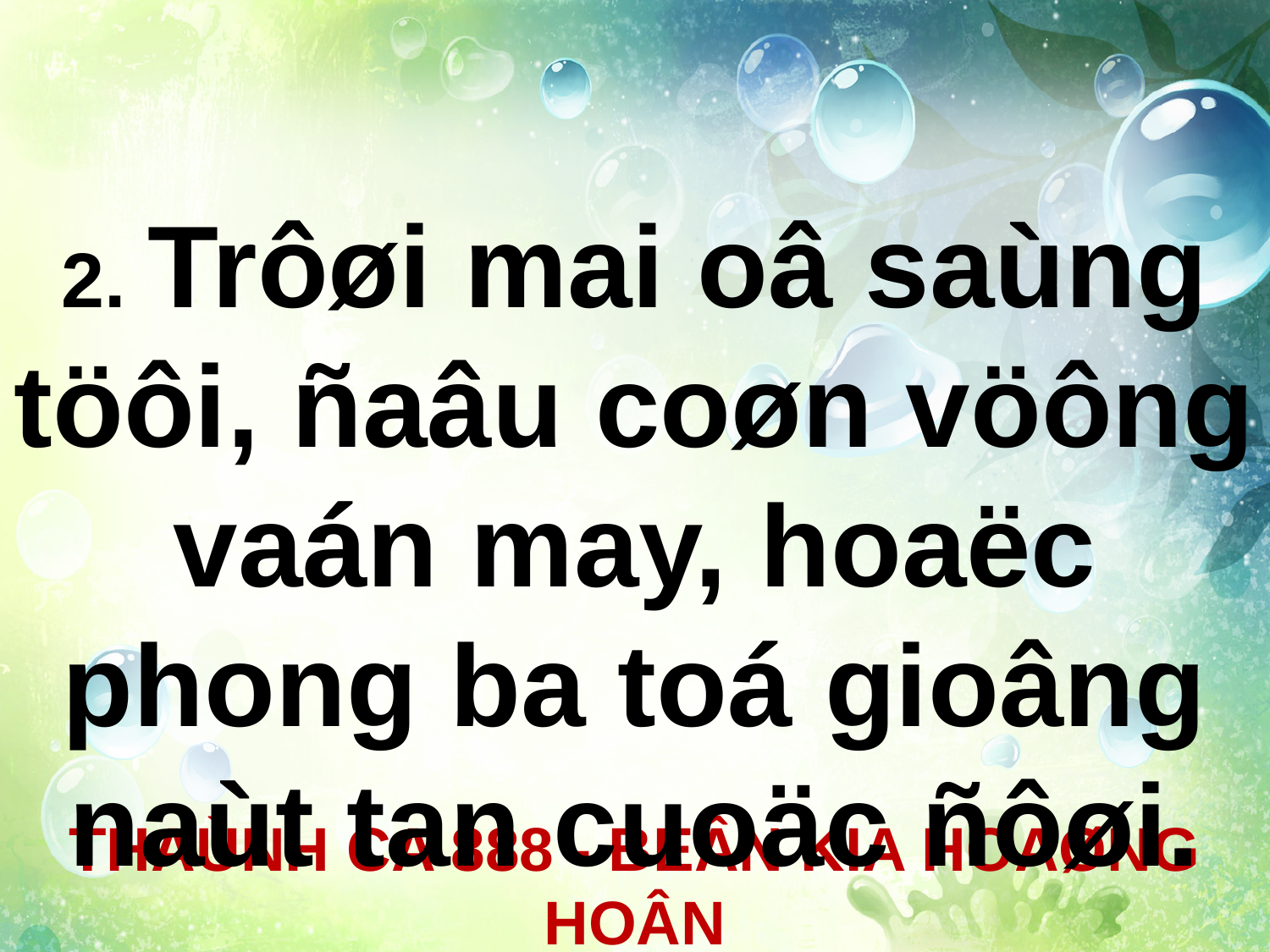

2. Trôøi mai oâ saùng töôi, ñaâu coøn vöông vaán may, hoaëc phong ba toá gioâng naùt tan cuoäc ñôøi.
THAÙNH CA 888 - BEÂN KIA HOAØNG HOÂN